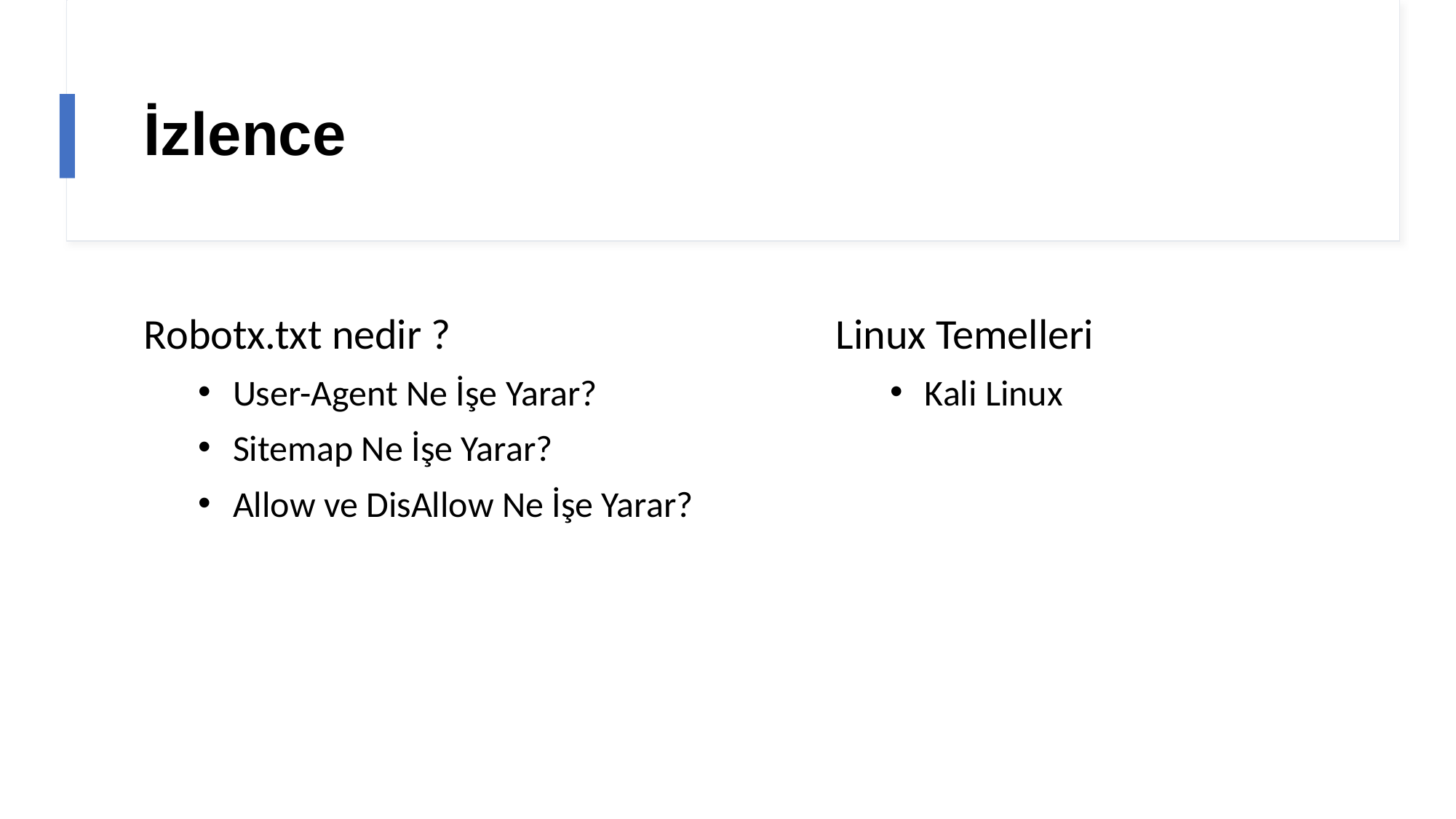

# İzlence
Robotx.txt nedir ?
User-Agent Ne İşe Yarar?
Sitemap Ne İşe Yarar?
Allow ve DisAllow Ne İşe Yarar?
Linux Temelleri
Kali Linux